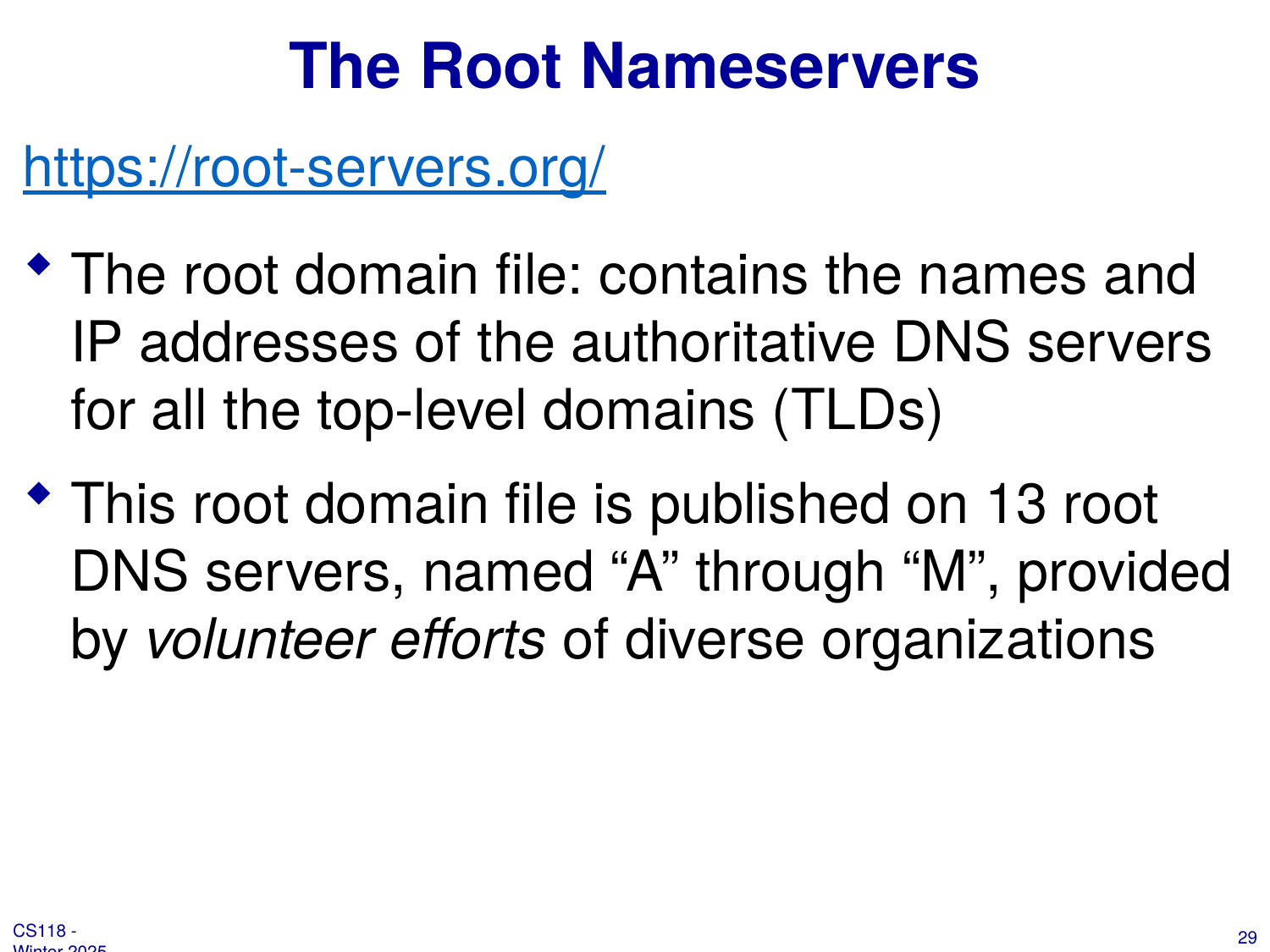

# The Root Nameservers
https://root-servers.org/
The root domain file: contains the names and IP addresses of the authoritative DNS servers for all the top-level domains (TLDs)
This root domain file is published on 13 root DNS servers, named “A” through “M”, provided by volunteer efforts of diverse organizations
29
CS118 - Winter 2025